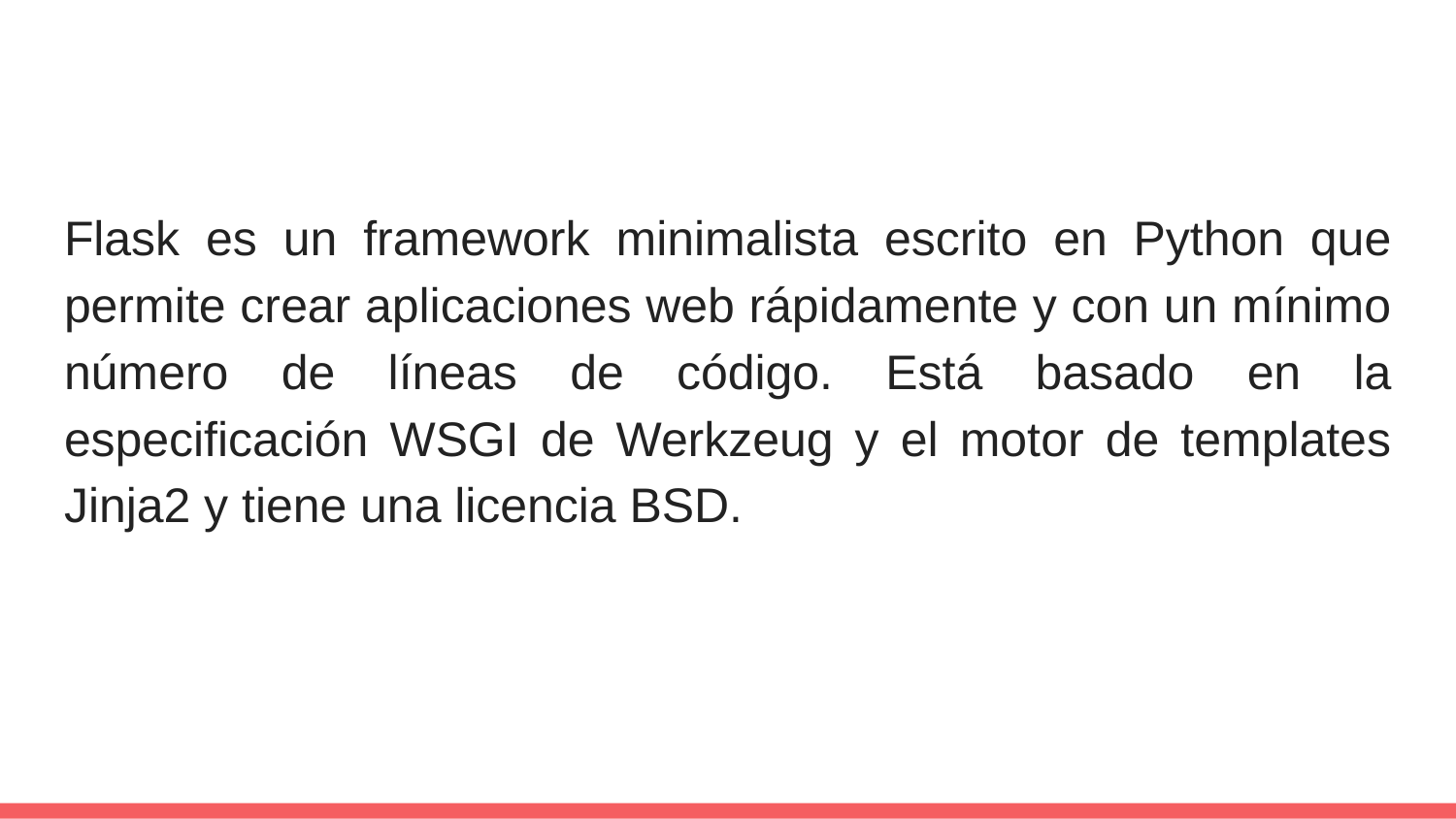

Flask es un framework minimalista escrito en Python que permite crear aplicaciones web rápidamente y con un mínimo número de líneas de código. Está basado en la especificación WSGI de Werkzeug y el motor de templates Jinja2 y tiene una licencia BSD.